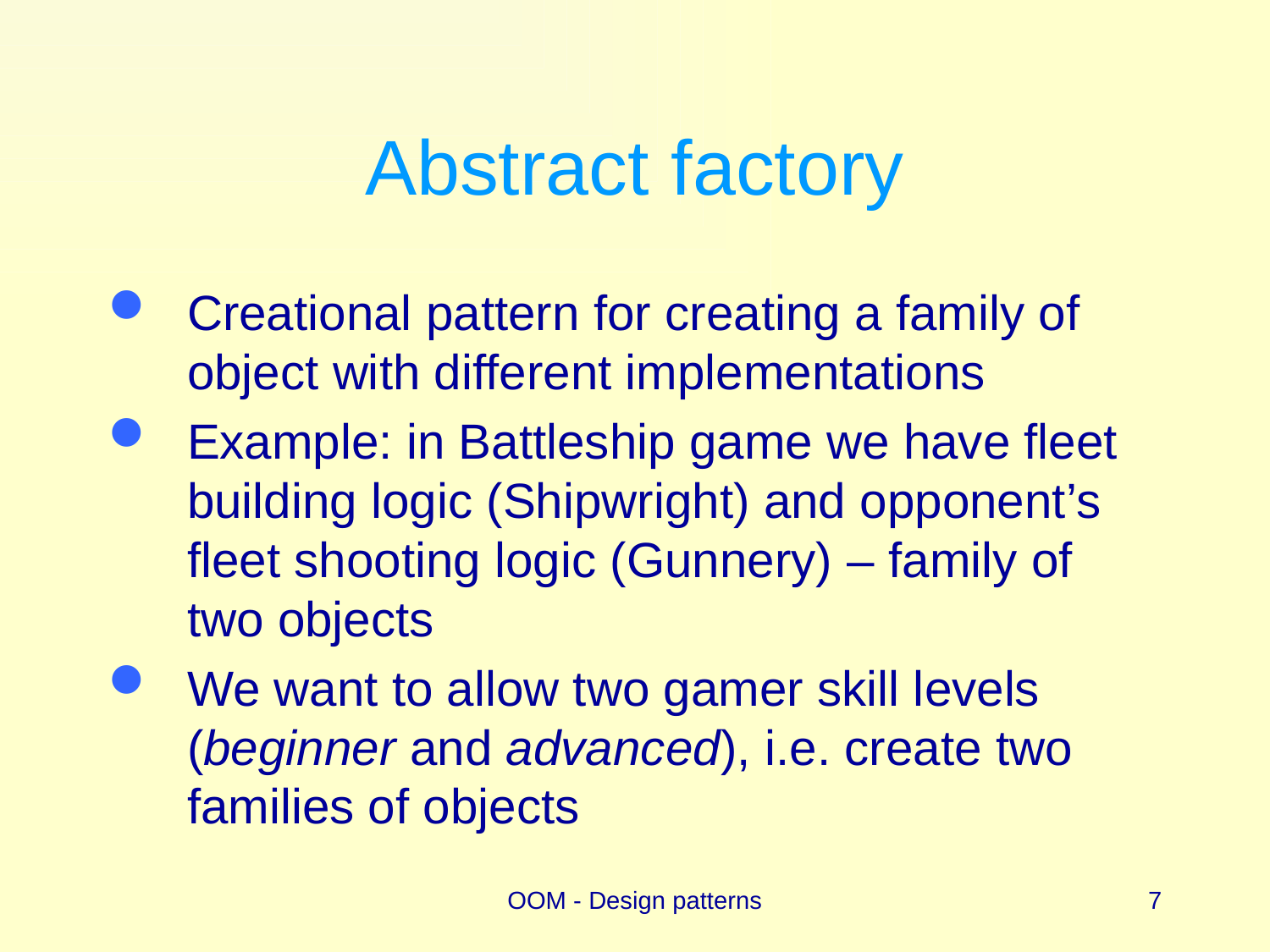

# Abstract factory
Creational pattern for creating a family of object with different implementations
Example: in Battleship game we have fleet building logic (Shipwright) and opponent’s fleet shooting logic (Gunnery) – family of two objects
We want to allow two gamer skill levels (beginner and advanced), i.e. create two families of objects
OOM - Design patterns
7